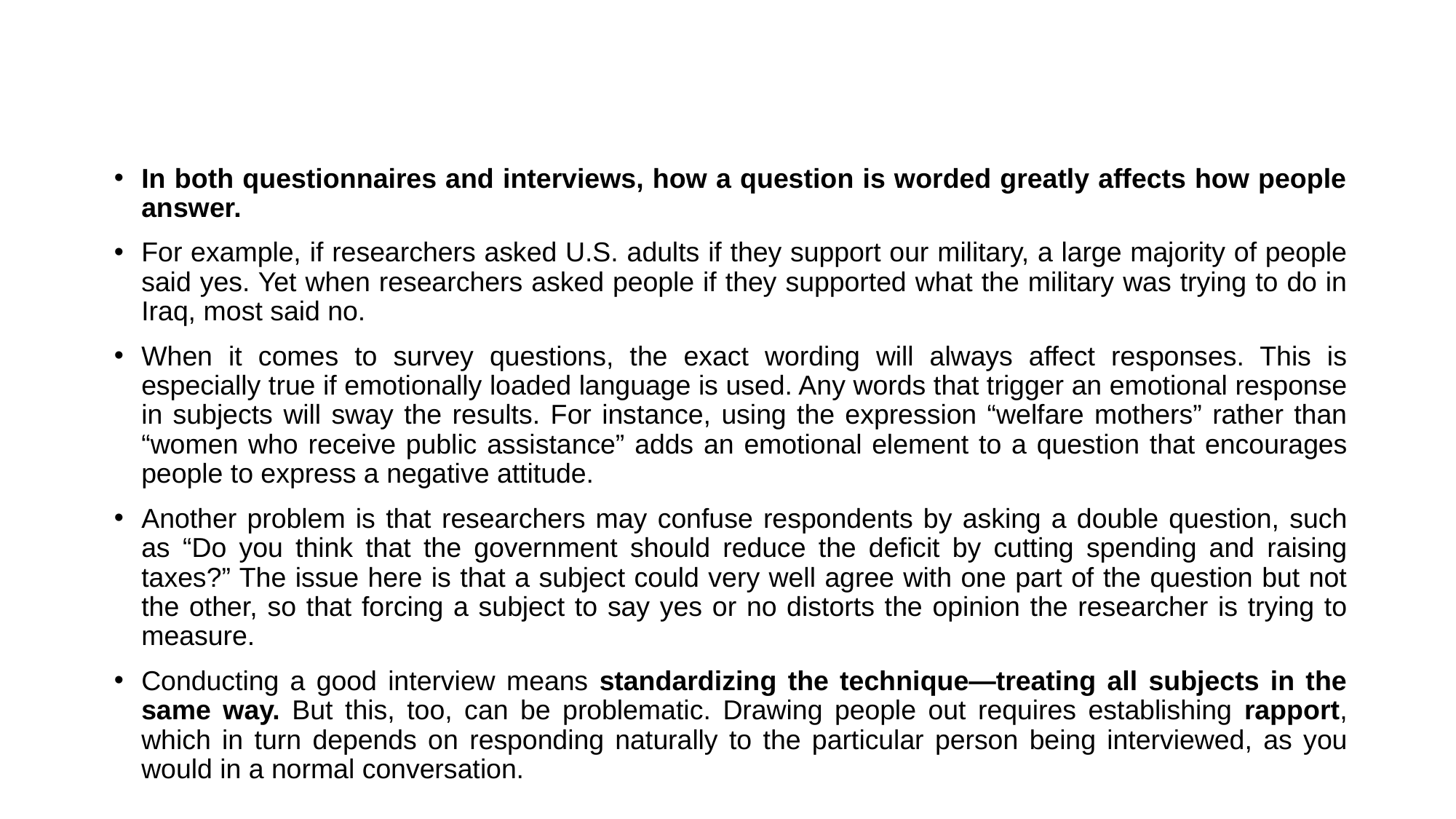

In both questionnaires and interviews, how a question is worded greatly affects how people answer.
For example, if researchers asked U.S. adults if they support our military, a large majority of people said yes. Yet when researchers asked people if they supported what the military was trying to do in Iraq, most said no.
When it comes to survey questions, the exact wording will always affect responses. This is especially true if emotionally loaded language is used. Any words that trigger an emotional response in subjects will sway the results. For instance, using the expression “welfare mothers” rather than “women who receive public assistance” adds an emotional element to a question that encourages people to express a negative attitude.
Another problem is that researchers may confuse respondents by asking a double question, such as “Do you think that the government should reduce the deficit by cutting spending and raising taxes?” The issue here is that a subject could very well agree with one part of the question but not the other, so that forcing a subject to say yes or no distorts the opinion the researcher is trying to measure.
Conducting a good interview means standardizing the technique—treating all subjects in the same way. But this, too, can be problematic. Drawing people out requires establishing rapport, which in turn depends on responding naturally to the particular person being interviewed, as you would in a normal conversation.